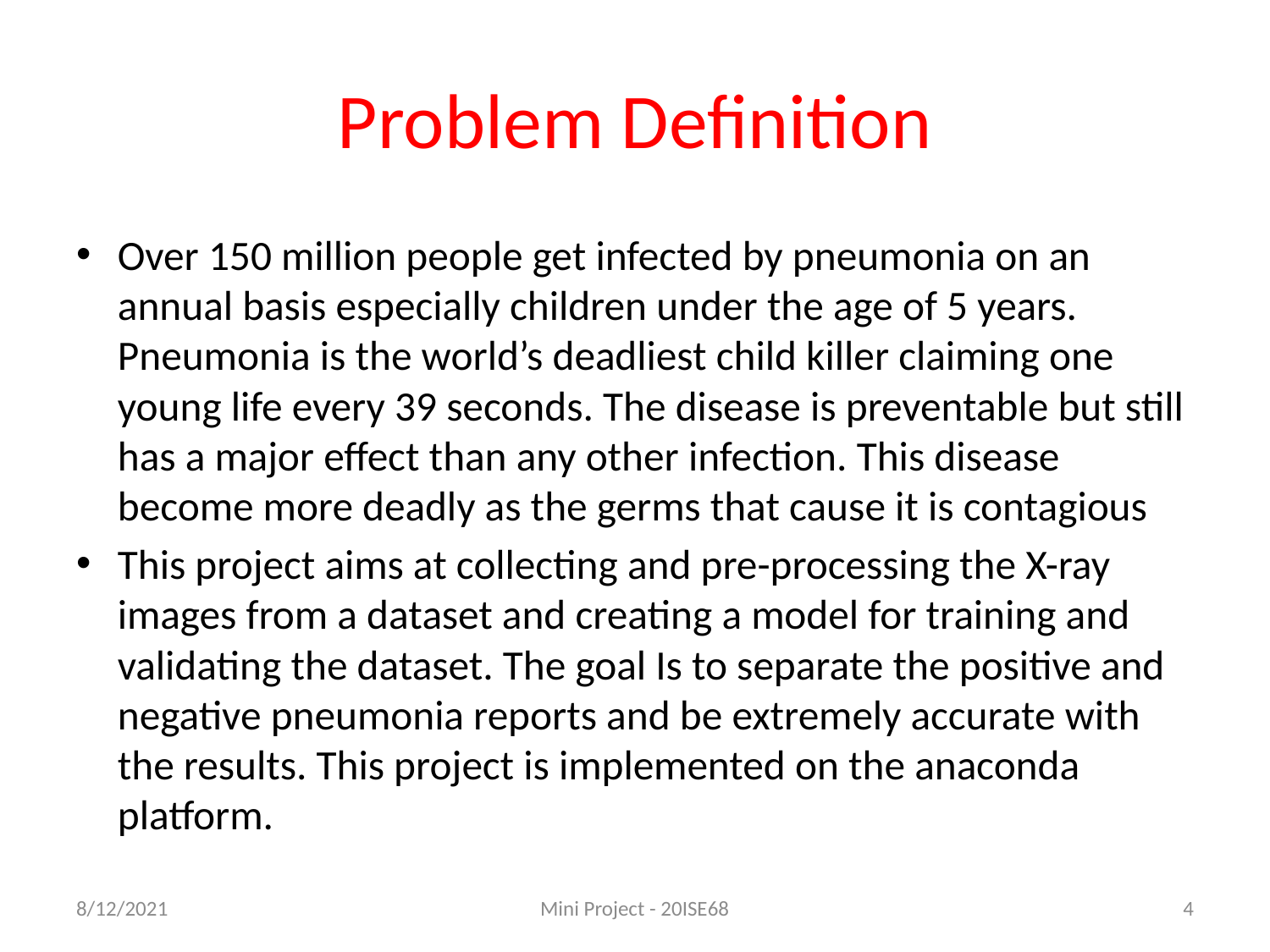

# Problem Definition
Over 150 million people get infected by pneumonia on an annual basis especially children under the age of 5 years. Pneumonia is the world’s deadliest child killer claiming one young life every 39 seconds. The disease is preventable but still has a major effect than any other infection. This disease become more deadly as the germs that cause it is contagious
This project aims at collecting and pre-processing the X-ray images from a dataset and creating a model for training and validating the dataset. The goal Is to separate the positive and negative pneumonia reports and be extremely accurate with the results. This project is implemented on the anaconda platform.
8/12/2021
Mini Project - 20ISE68
4